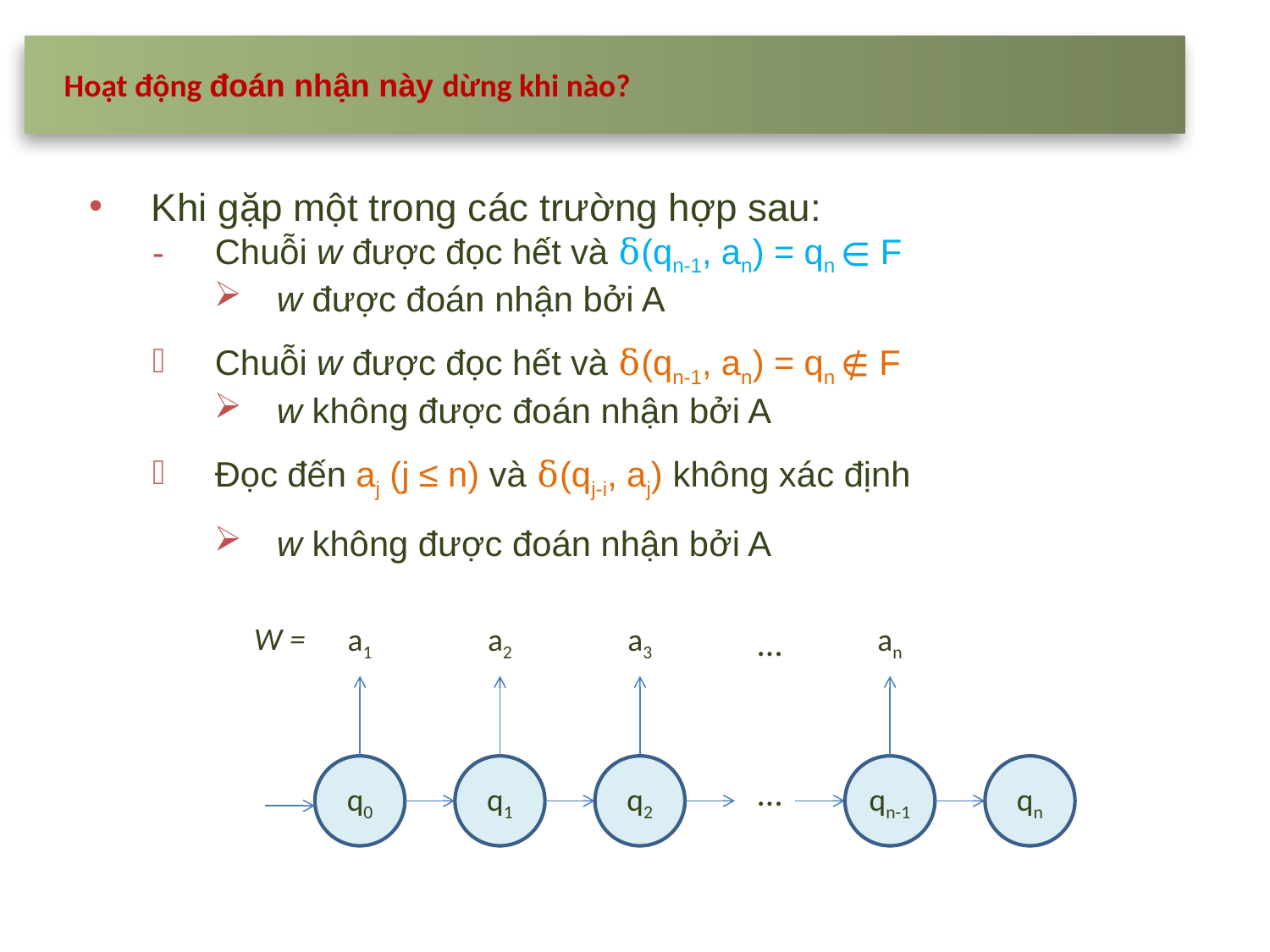

Hoạt động đoán nhận này dừng khi nào?
Khi gặp một trong các trường hợp sau:
Chuỗi w được đọc hết và δ(qn-1, an) = qn ∊ F
w được đoán nhận bởi A
Chuỗi w được đọc hết và δ(qn-1, an) = qn ∉ F
w không được đoán nhận bởi A
Đọc đến aj (j ≤ n) và δ(qj-i, aj) không xác định
w không được đoán nhận bởi A

W =
a1
a2
a3
an
…
q0
q1
q2

qn
…
qn-1